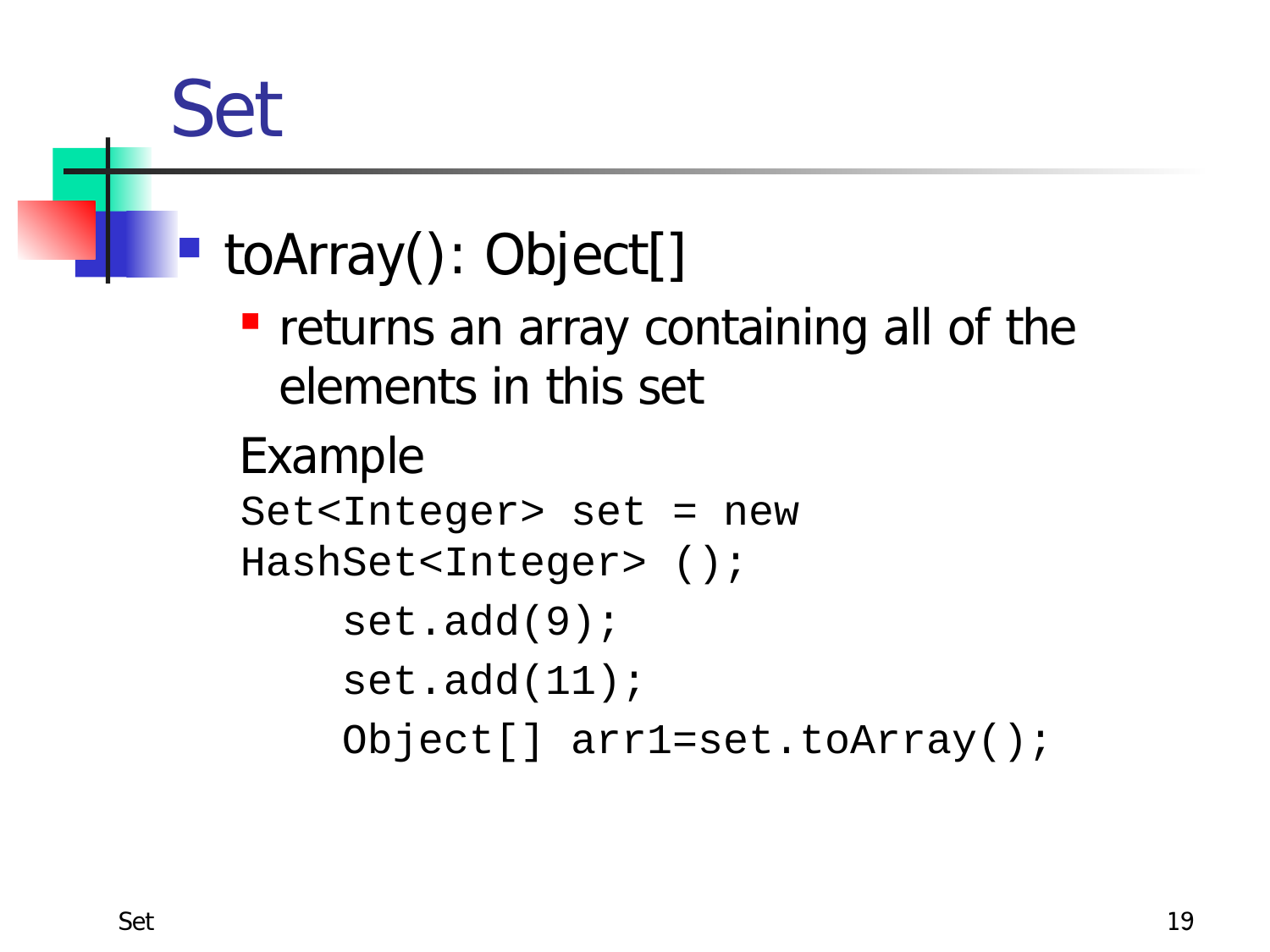

# Set
toArray(): Object[]
returns an array containing all of the elements in this set
Example
Set<Integer> set = new HashSet<Integer> ();
    set.add(9);
    set.add(11);
    Object[] arr1=set.toArray();
Set
19